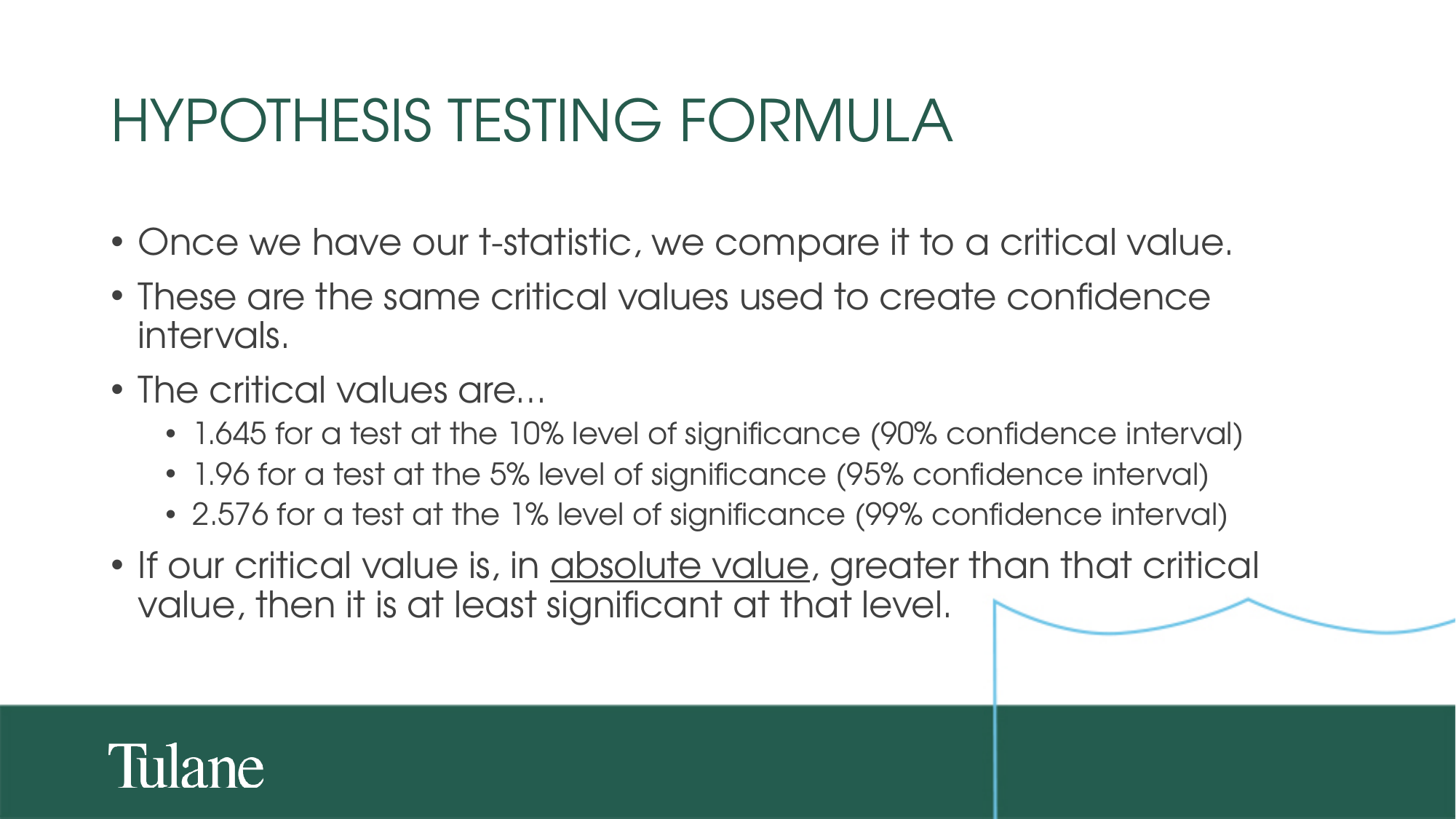

# Hypothesis testing formula
Once we have our t-statistic, we compare it to a critical value.
These are the same critical values used to create confidence intervals.
The critical values are…
1.645 for a test at the 10% level of significance (90% confidence interval)
1.96 for a test at the 5% level of significance (95% confidence interval)
2.576 for a test at the 1% level of significance (99% confidence interval)
If our critical value is, in absolute value, greater than that critical value, then it is at least significant at that level.